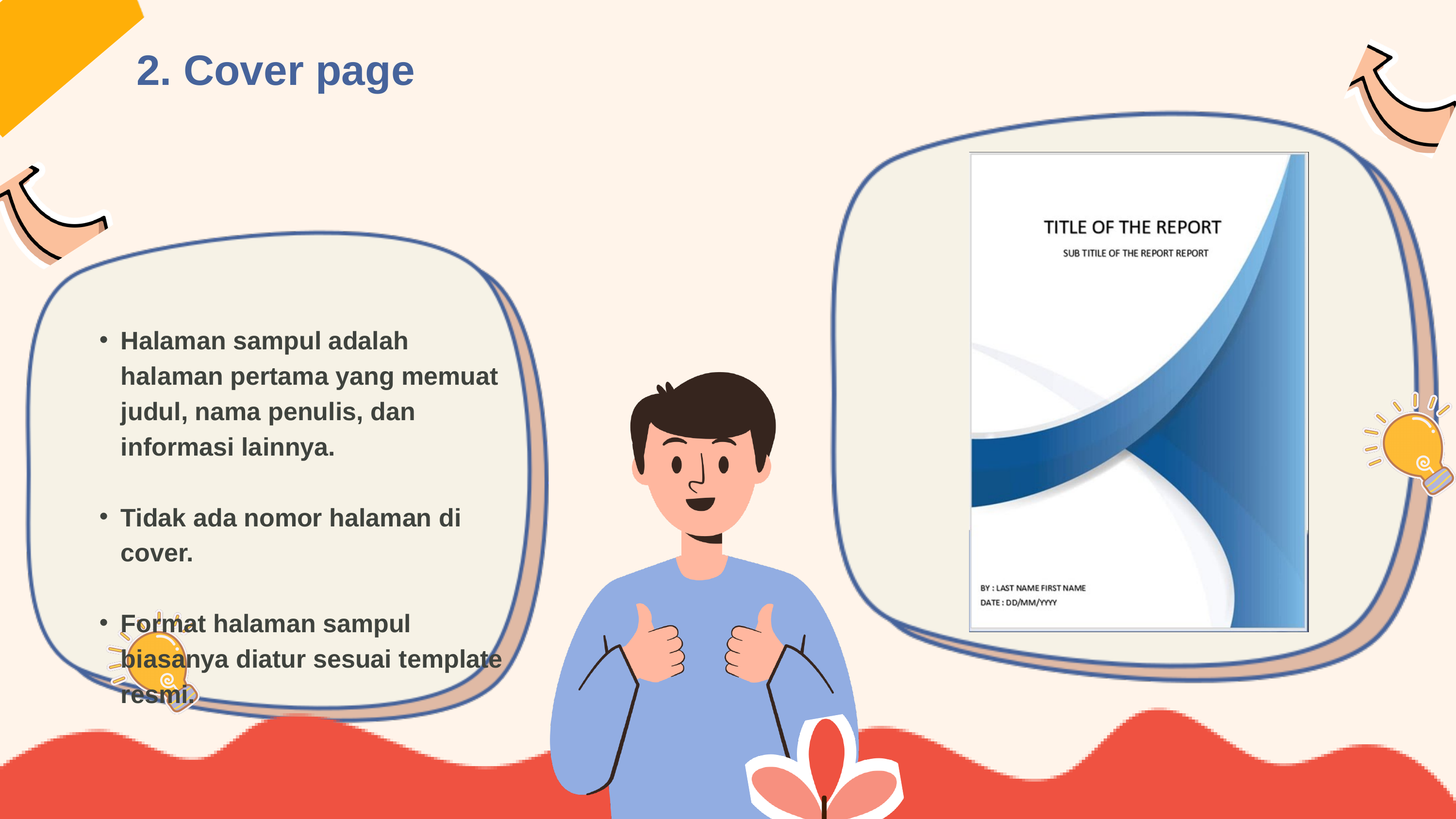

2. Cover page

Halaman sampul adalah halaman pertama yang memuat judul, nama penulis, dan informasi lainnya.

Tidak ada nomor halaman di cover.

Format halaman sampul biasanya diatur sesuai template resmi.